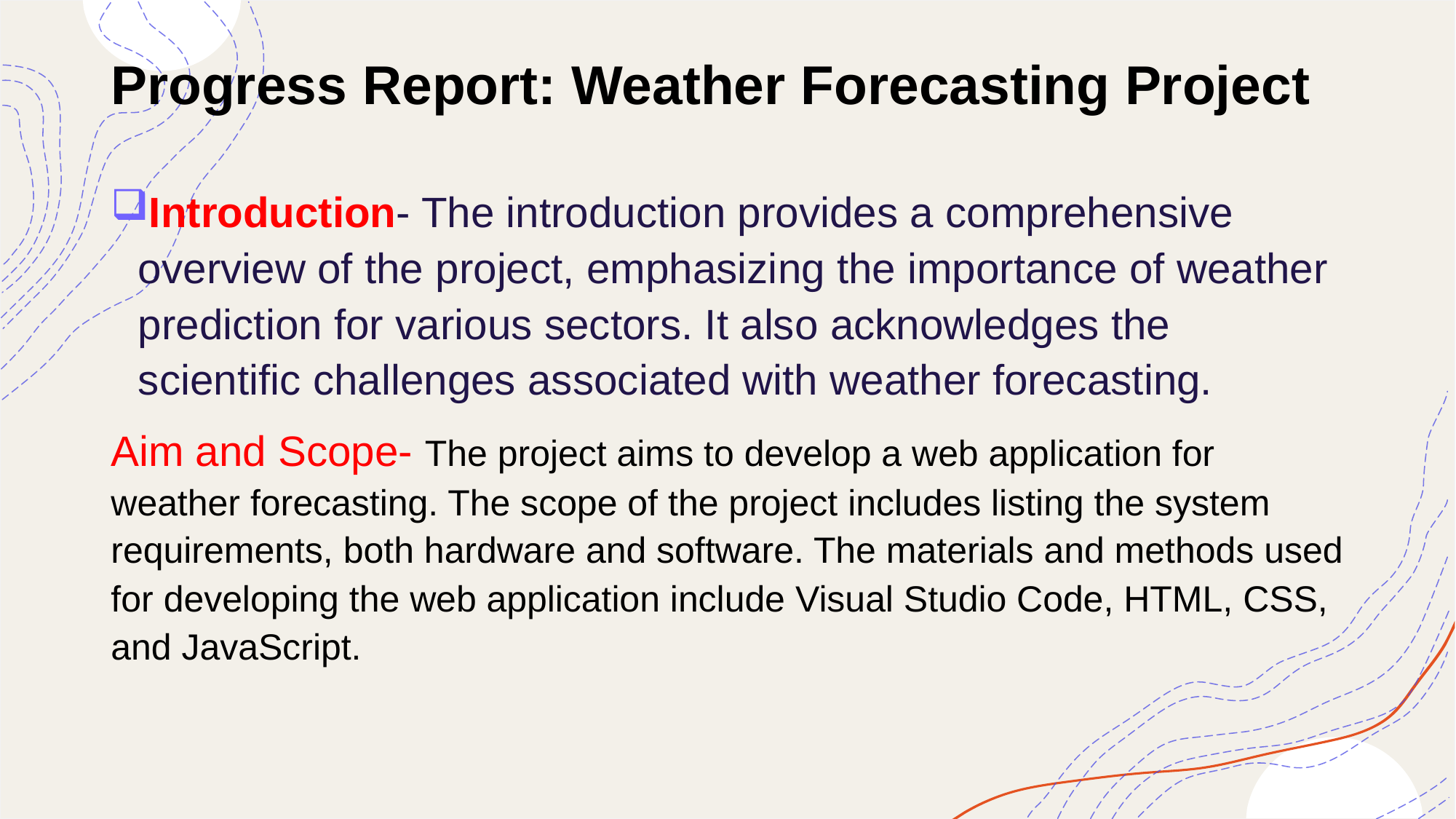

# Progress Report: Weather Forecasting Project
Introduction- The introduction provides a comprehensive overview of the project, emphasizing the importance of weather prediction for various sectors. It also acknowledges the scientific challenges associated with weather forecasting.
Aim and Scope- The project aims to develop a web application for weather forecasting. The scope of the project includes listing the system requirements, both hardware and software. The materials and methods used for developing the web application include Visual Studio Code, HTML, CSS, and JavaScript.